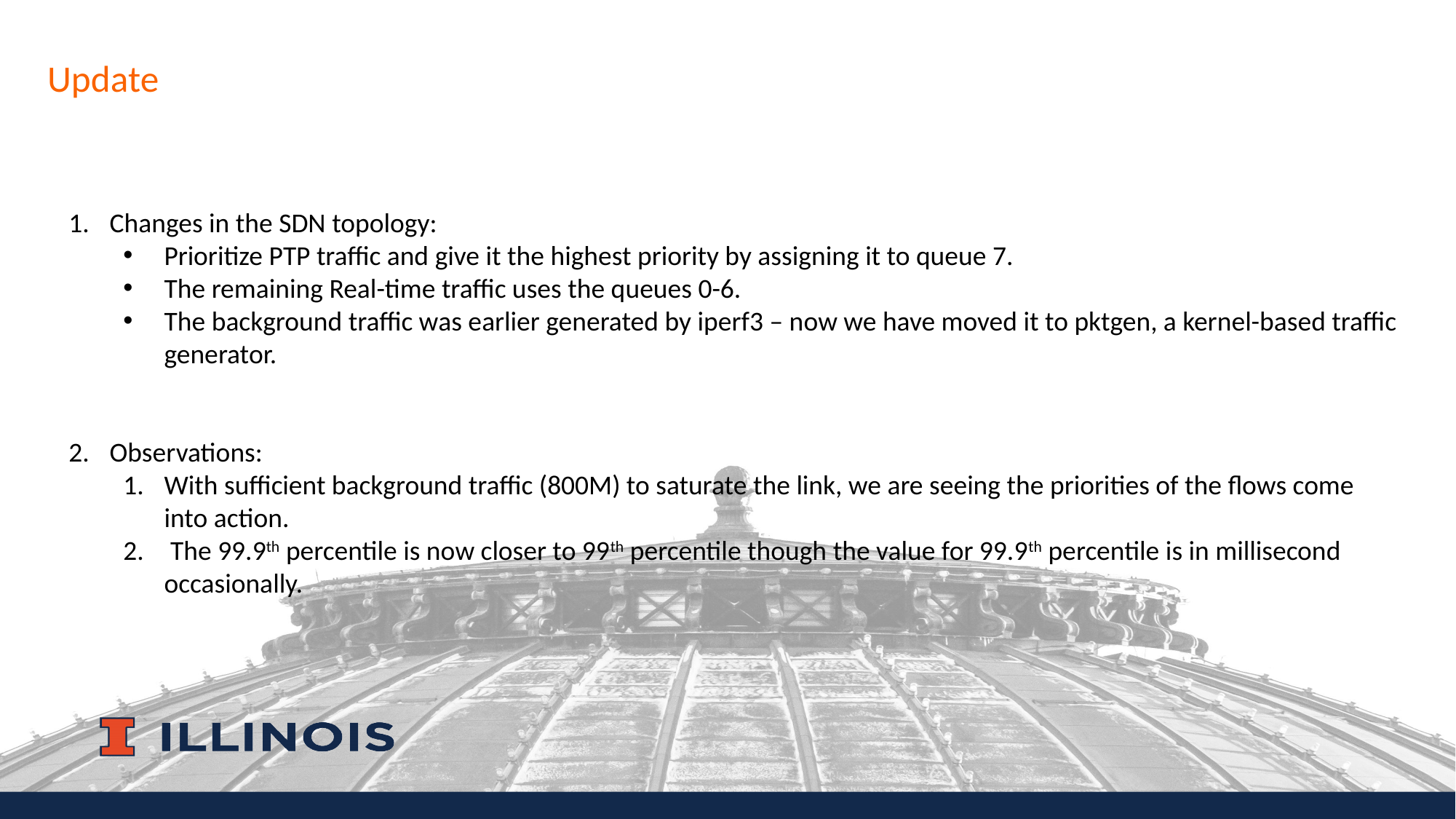

# Update

Changes in the SDN topology:
Prioritize PTP traffic and give it the highest priority by assigning it to queue 7.
The remaining Real-time traffic uses the queues 0-6.
The background traffic was earlier generated by iperf3 – now we have moved it to pktgen, a kernel-based traffic generator.

Observations:
With sufficient background traffic (800M) to saturate the link, we are seeing the priorities of the flows come into action.
 The 99.9th percentile is now closer to 99th percentile though the value for 99.9th percentile is in millisecond occasionally.